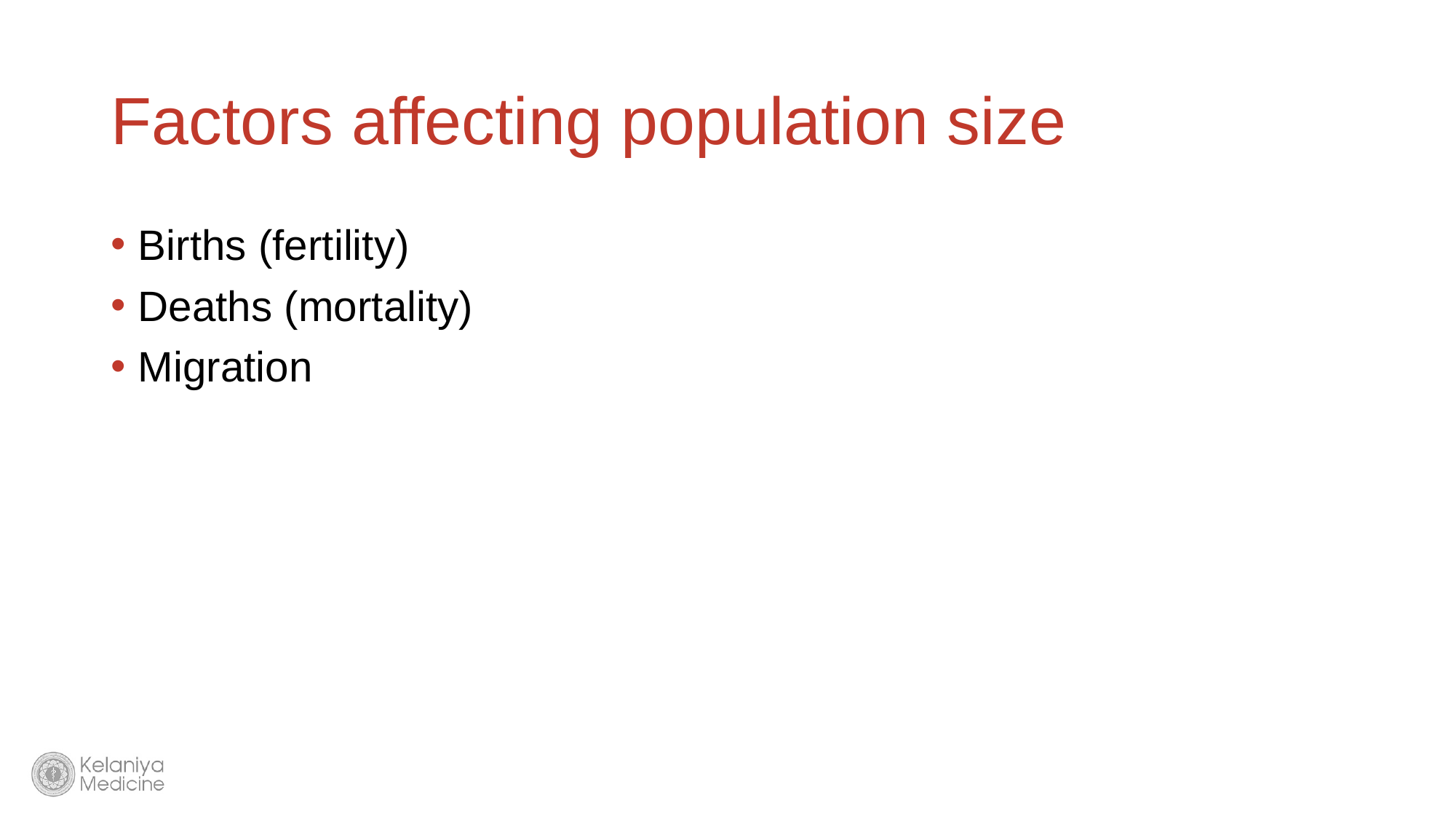

# Factors affecting population size
Births (fertility)
Deaths (mortality)
Migration